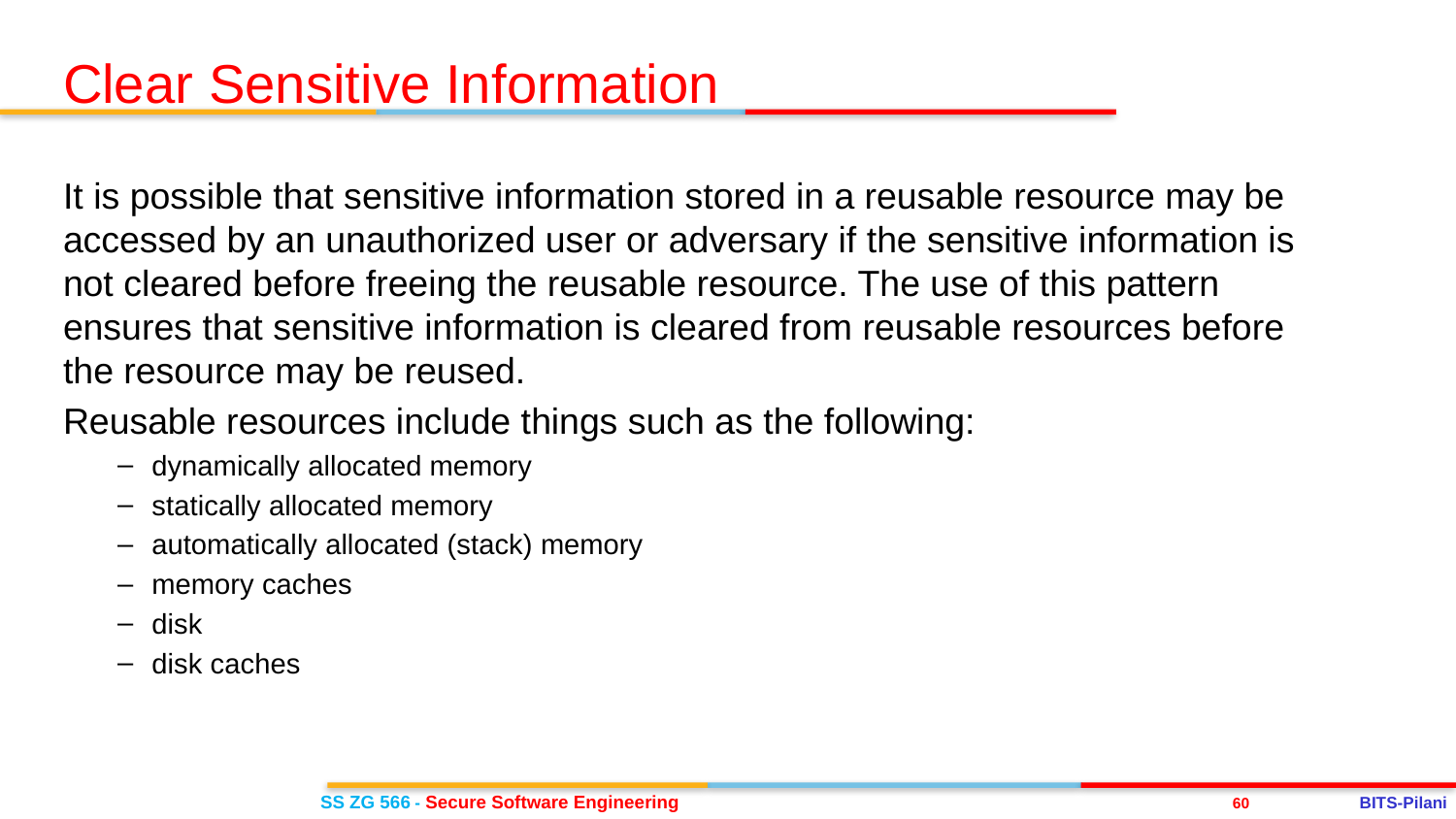

Clear Sensitive Information
It is possible that sensitive information stored in a reusable resource may be accessed by an unauthorized user or adversary if the sensitive information is not cleared before freeing the reusable resource. The use of this pattern ensures that sensitive information is cleared from reusable resources before the resource may be reused.
Reusable resources include things such as the following:
dynamically allocated memory
statically allocated memory
automatically allocated (stack) memory
memory caches
disk
disk caches